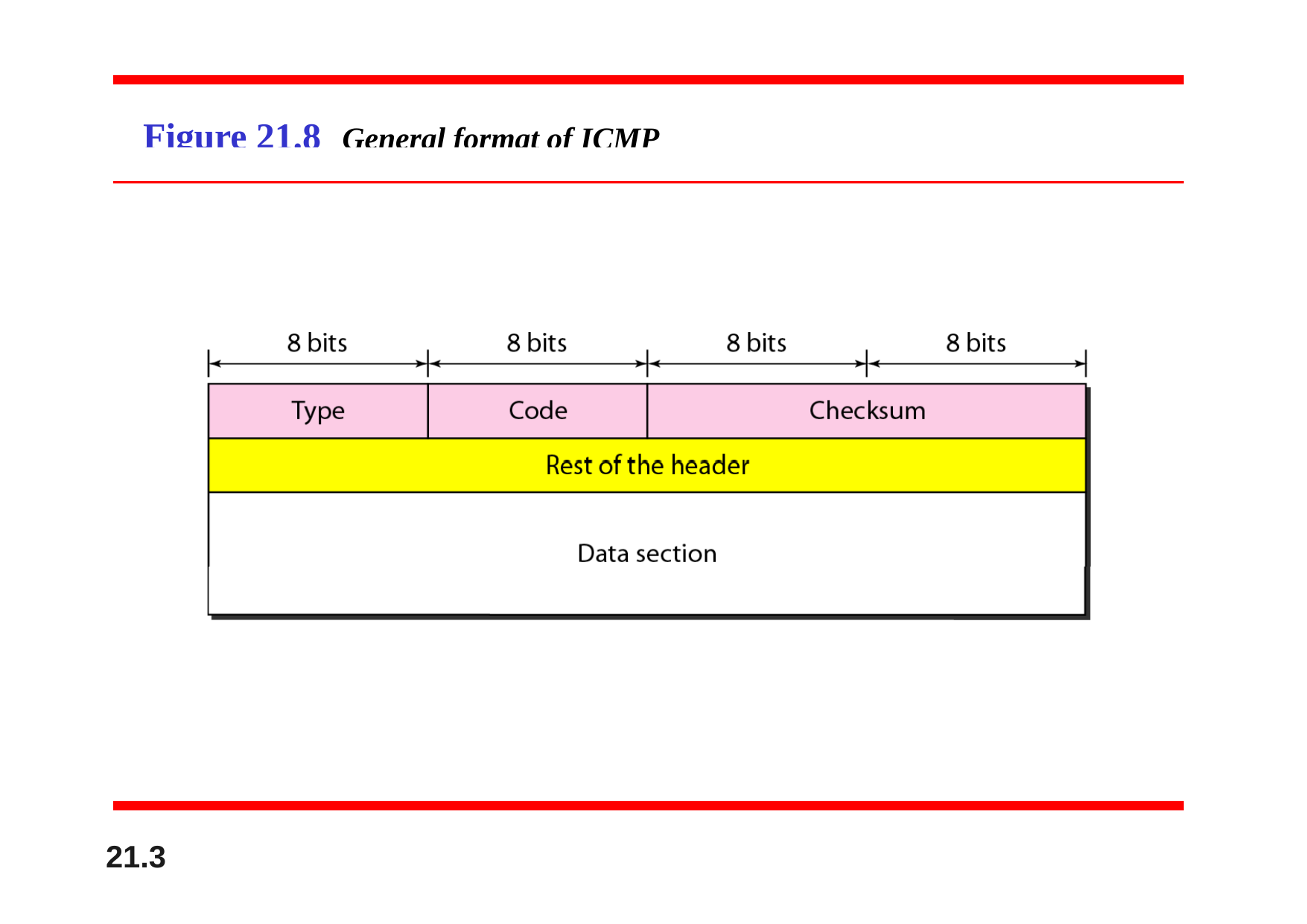

# Figure 21.8	General format of ICMP messages

21.3